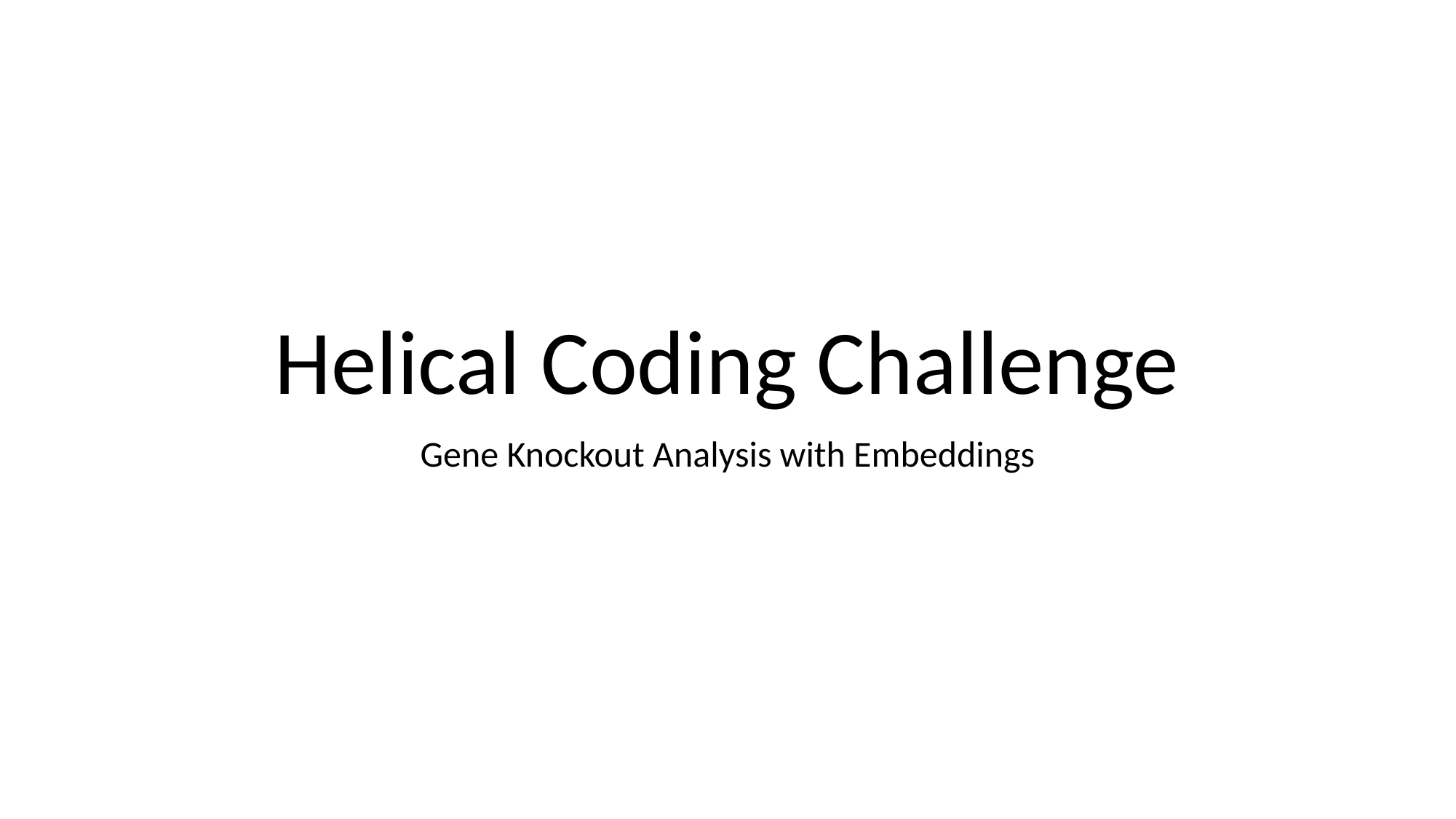

# Helical Coding Challenge
Gene Knockout Analysis with Embeddings